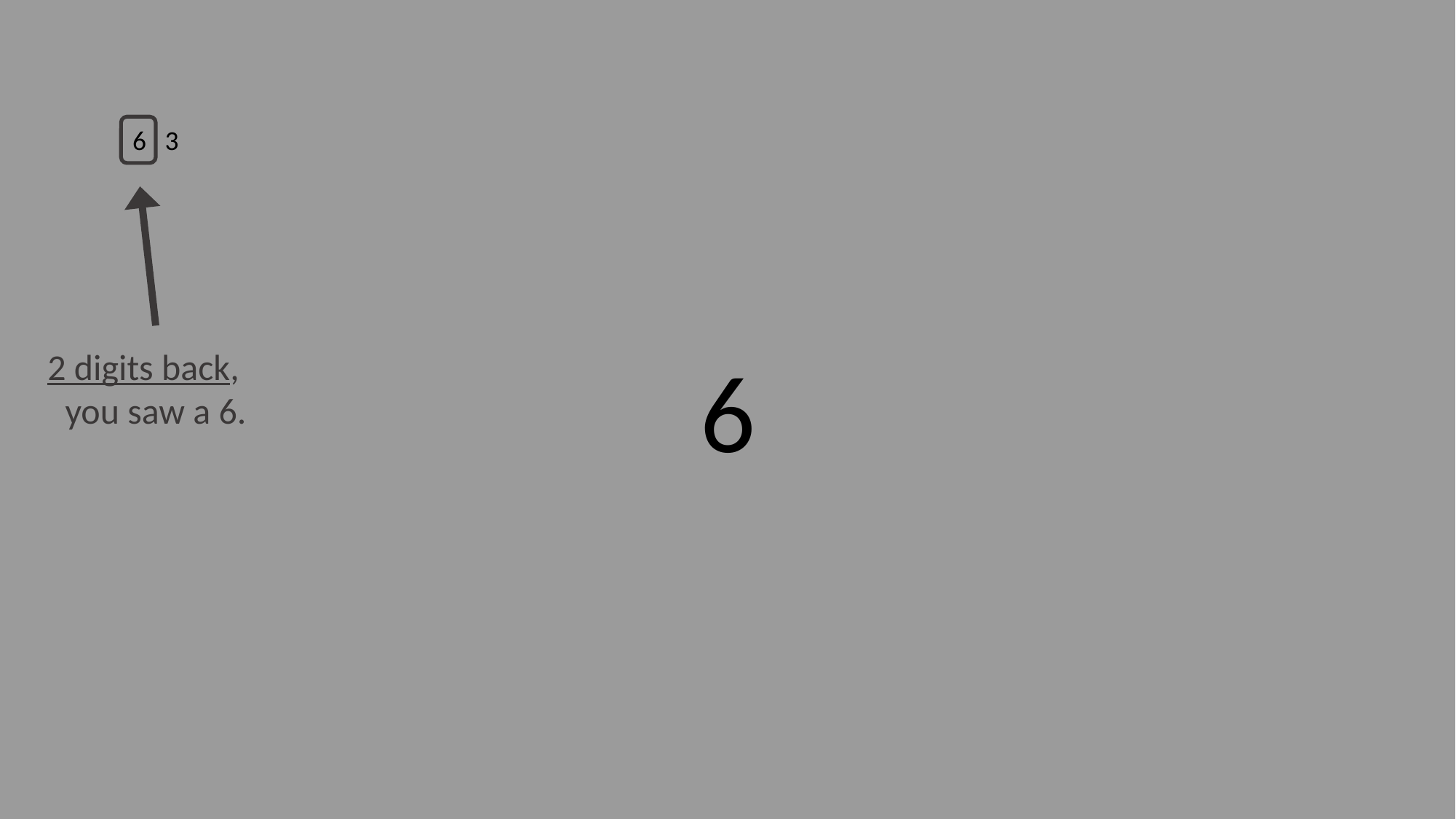

6   3
6
2 digits back,    you saw a 6.